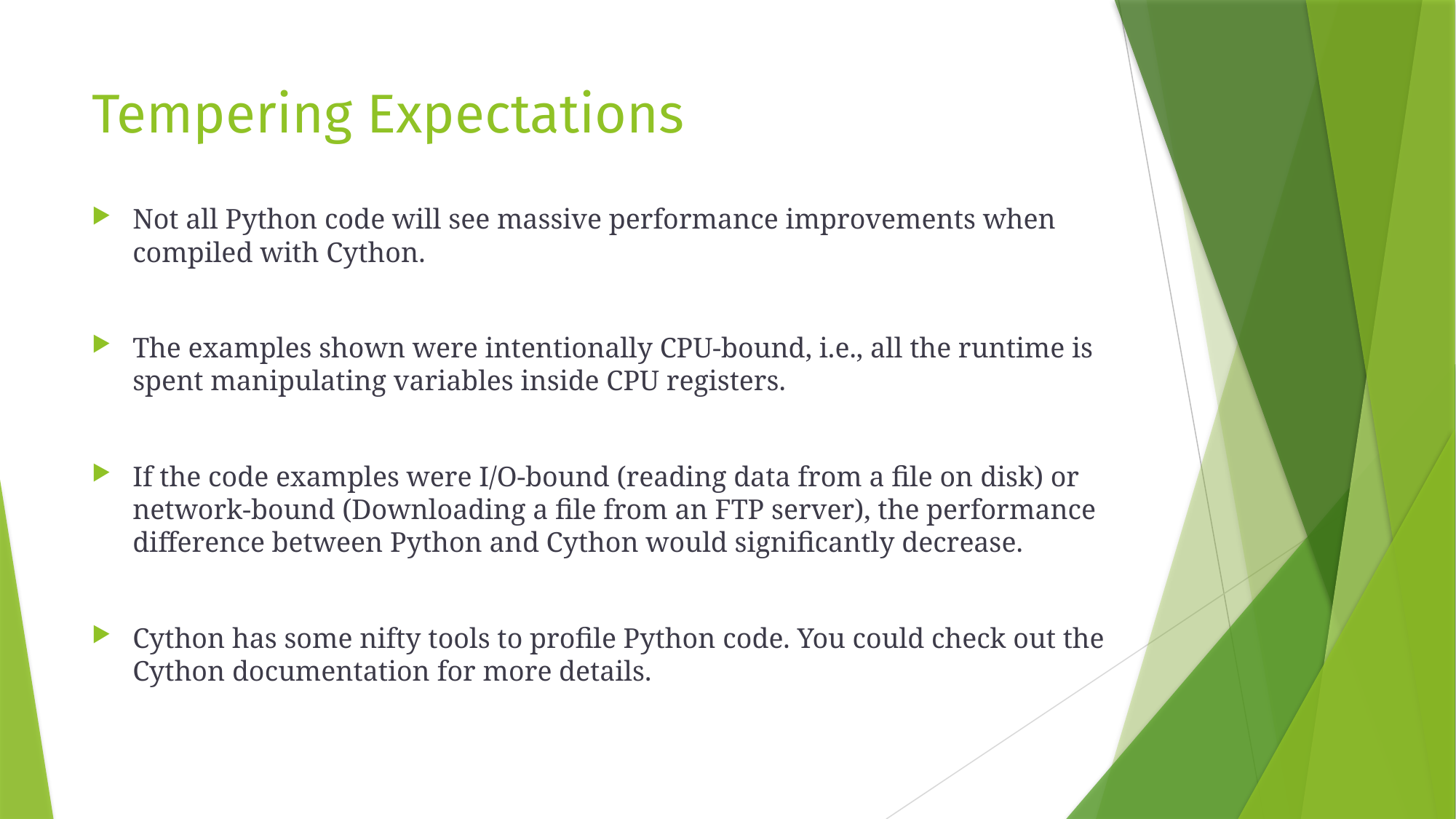

# Tempering Expectations
Not all Python code will see massive performance improvements when compiled with Cython.

The examples shown were intentionally CPU-bound, i.e., all the runtime is spent manipulating variables inside CPU registers.

If the code examples were I/O-bound (reading data from a file on disk) or network-bound (Downloading a file from an FTP server), the performance difference between Python and Cython would significantly decrease.

Cython has some nifty tools to profile Python code. You could check out the Cython documentation for more details.